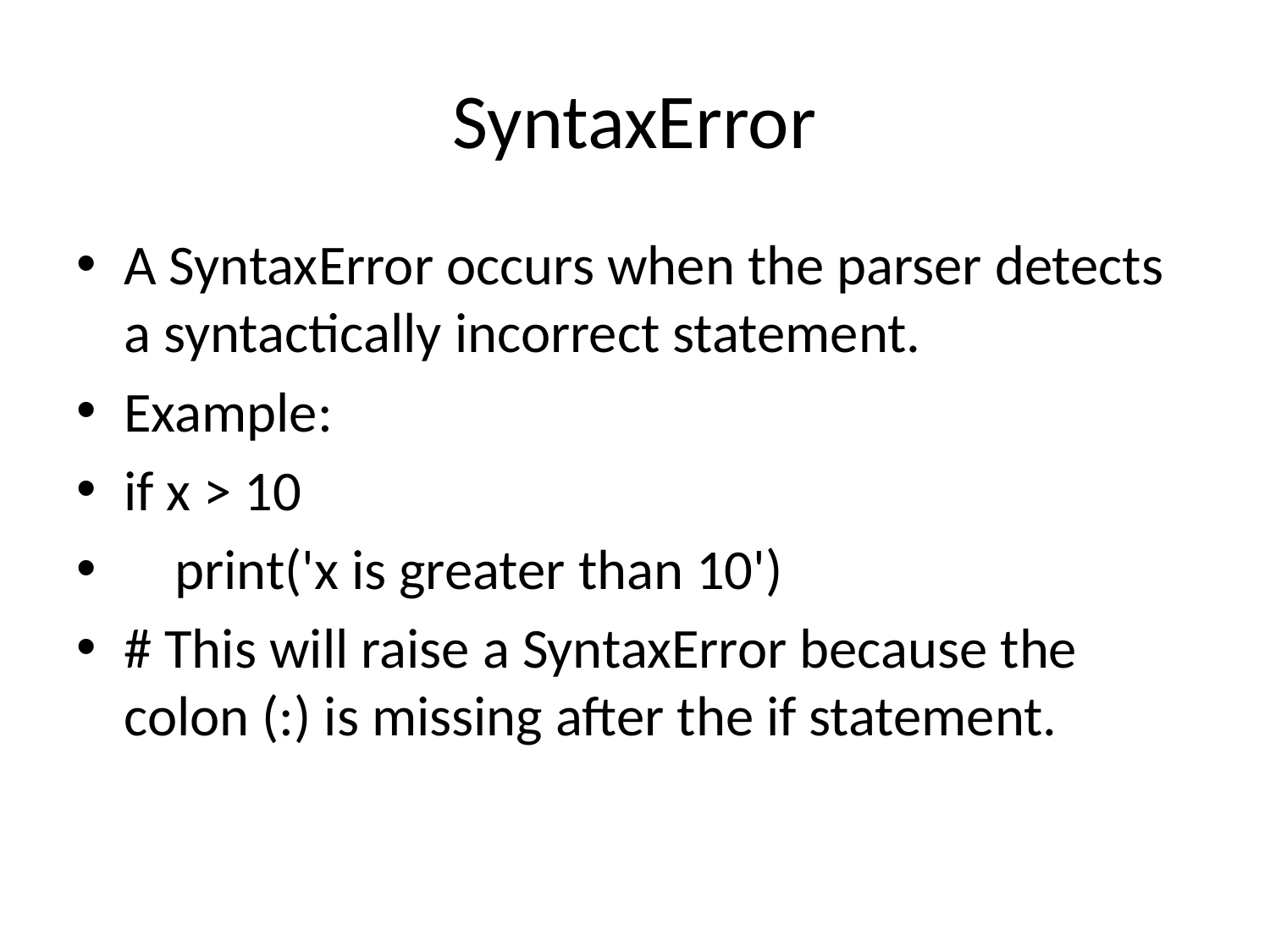

# SyntaxError
A SyntaxError occurs when the parser detects a syntactically incorrect statement.
Example:
if x > 10
    print('x is greater than 10')
# This will raise a SyntaxError because the colon (:) is missing after the if statement.